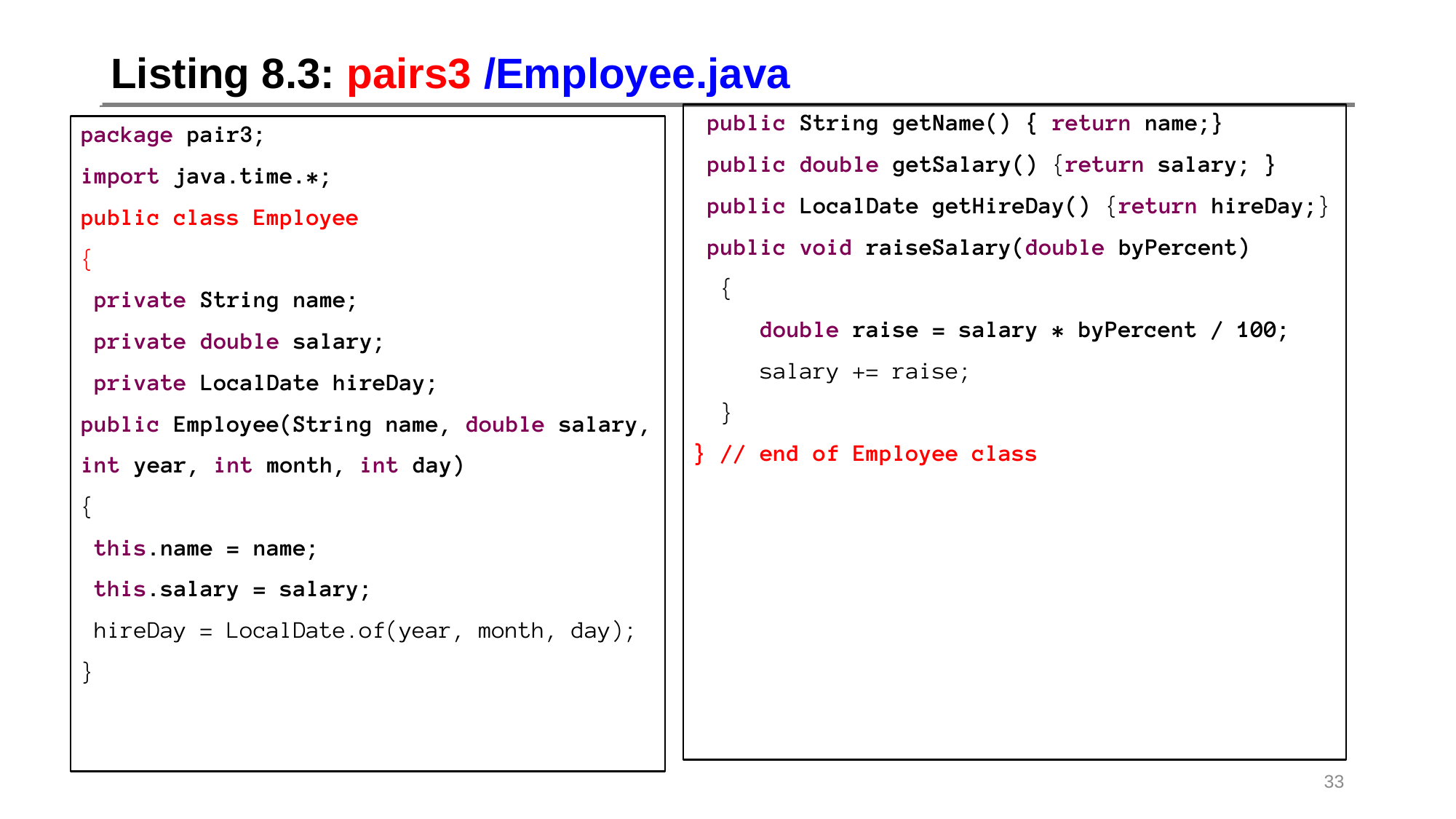

# Listing 8.3: pairs3 /Employee.java
 public String getName() { return name;}
 public double getSalary() {return salary; }
 public LocalDate getHireDay() {return hireDay;}
 public void raiseSalary(double byPercent)
  {
     double raise = salary * byPercent / 100;
     salary += raise;
  }
} // end of Employee class

package pair3;
import java.time.*;
public class Employee
{
 private String name;
 private double salary;
 private LocalDate hireDay;
public Employee(String name, double salary,
int year, int month, int day)
{
 this.name = name;
 this.salary = salary;
 hireDay = LocalDate.of(year, month, day);
}

33